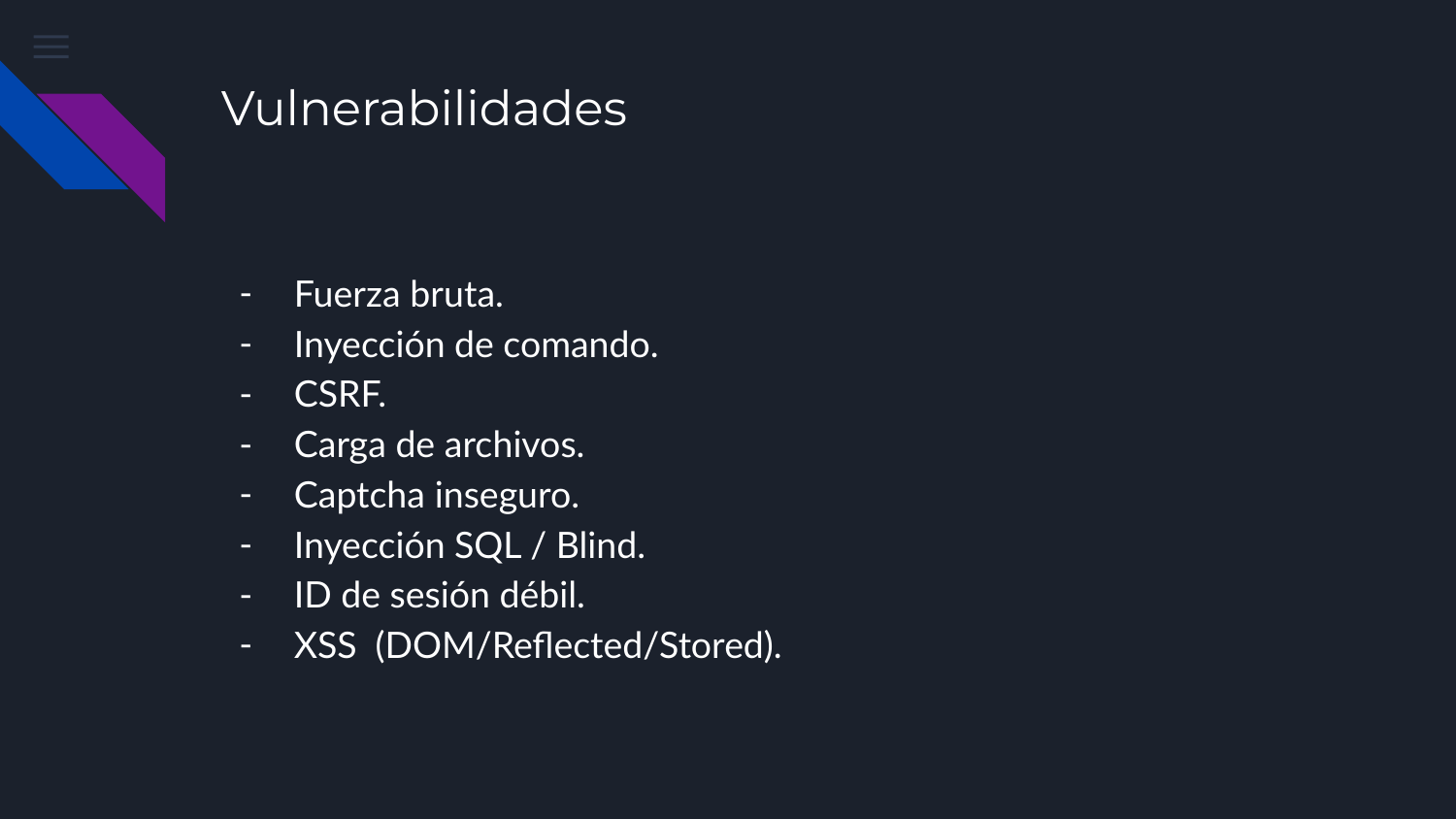

# Vulnerabilidades
Fuerza bruta.
Inyección de comando.
CSRF.
Carga de archivos.
Captcha inseguro.
Inyección SQL / Blind.
ID de sesión débil.
XSS  (DOM/Reflected/Stored).